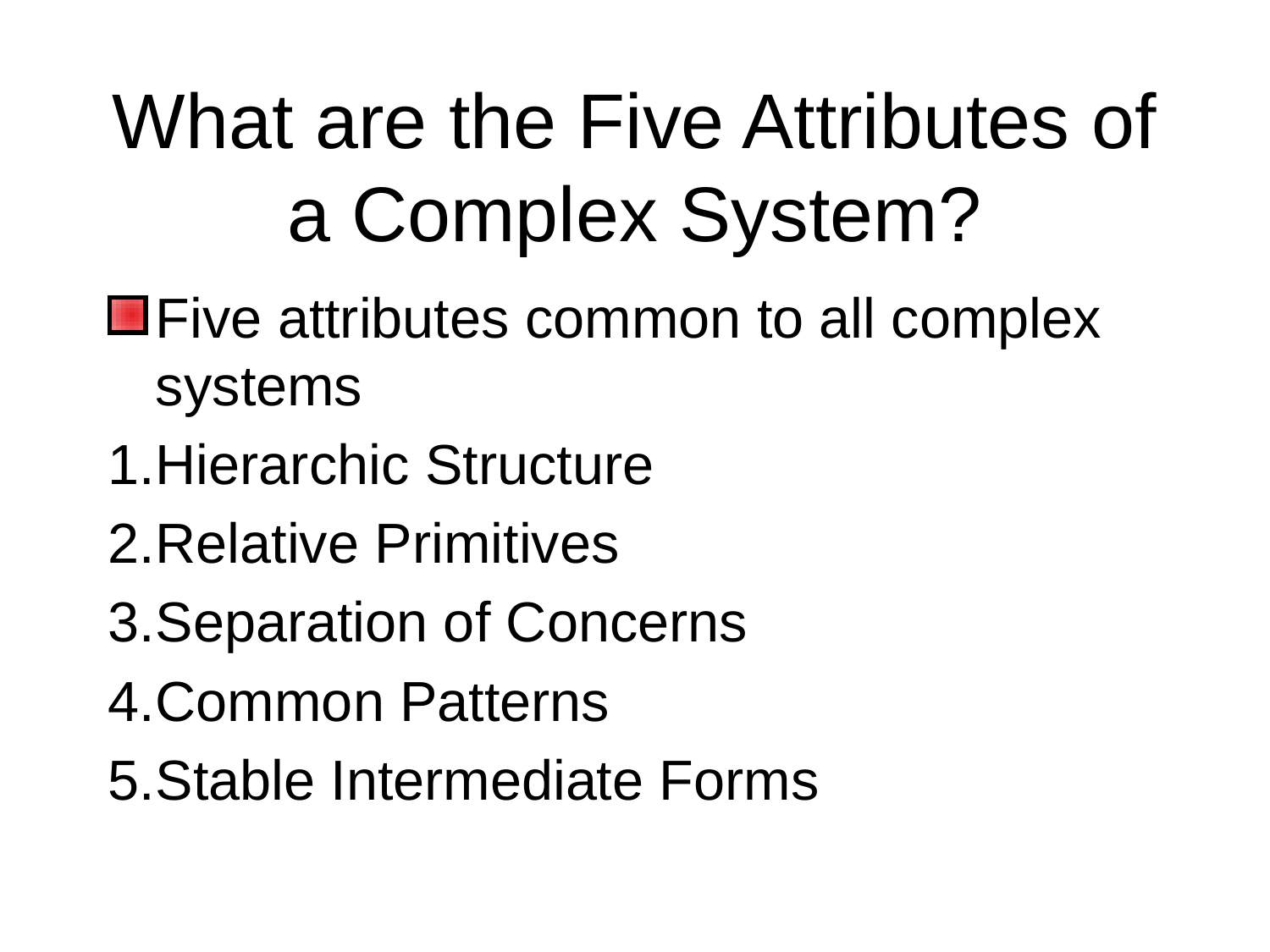

# What are the Five Attributes of a Complex System?
Five attributes common to all complex systems
Hierarchic Structure
Relative Primitives
Separation of Concerns
Common Patterns
Stable Intermediate Forms